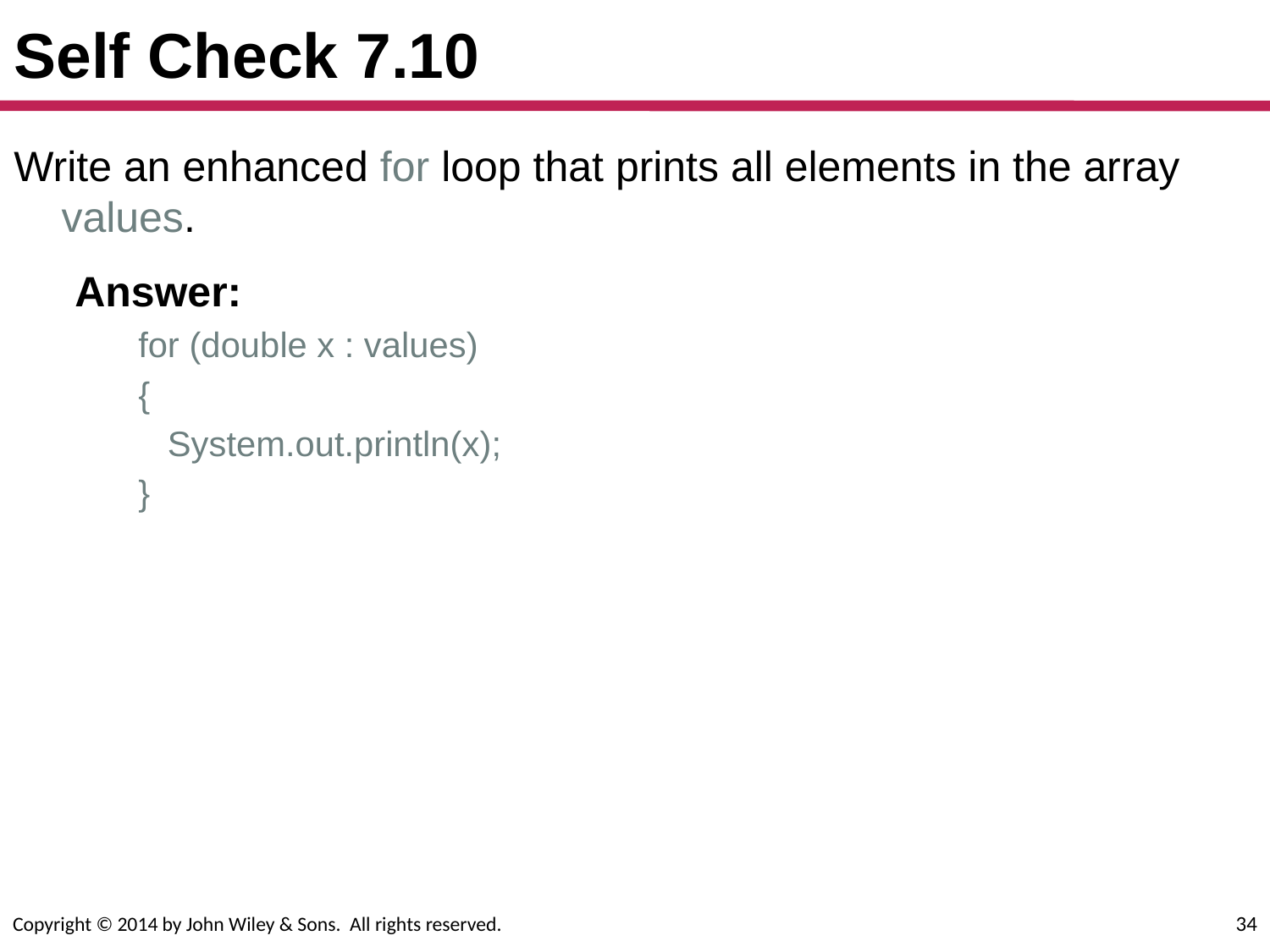

# Self Check 7.10
Write an enhanced for loop that prints all elements in the array values.
Answer:
for (double x : values)
{
   System.out.println(x);
}